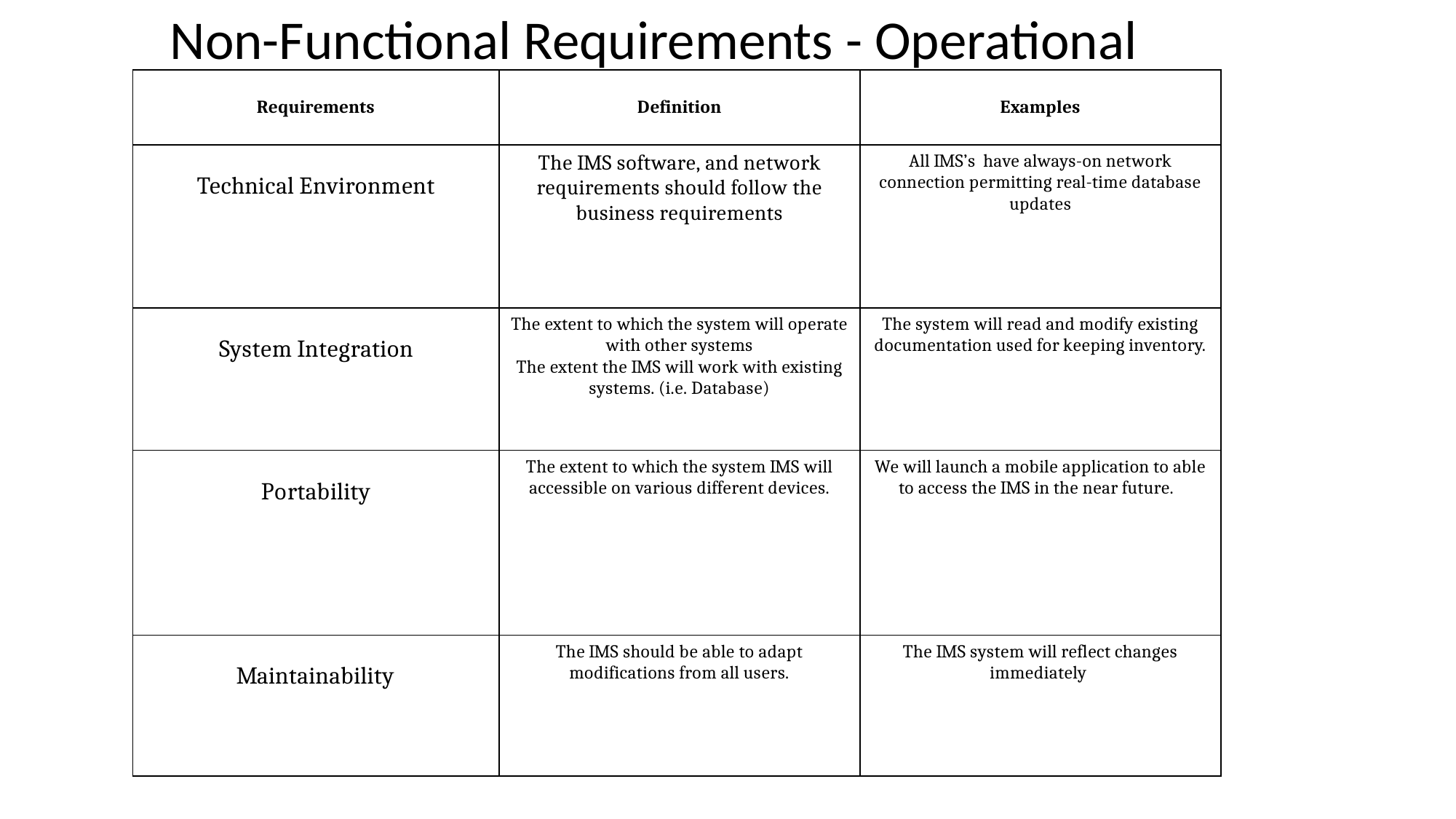

# Non-Functional Requirements - Operational

| Requirements | Definition | Examples |
| --- | --- | --- |
| Technical Environment | The IMS software, and network requirements should follow the business requirements | All IMS’s have always-on network connection permitting real-time database updates |
| System Integration | The extent to which the system will operate with other systems The extent the IMS will work with existing systems. (i.e. Database) | The system will read and modify existing documentation used for keeping inventory. |
| Portability | The extent to which the system IMS will accessible on various different devices. | We will launch a mobile application to able to access the IMS in the near future. |
| Maintainability | The IMS should be able to adapt modifications from all users. | The IMS system will reflect changes immediately |